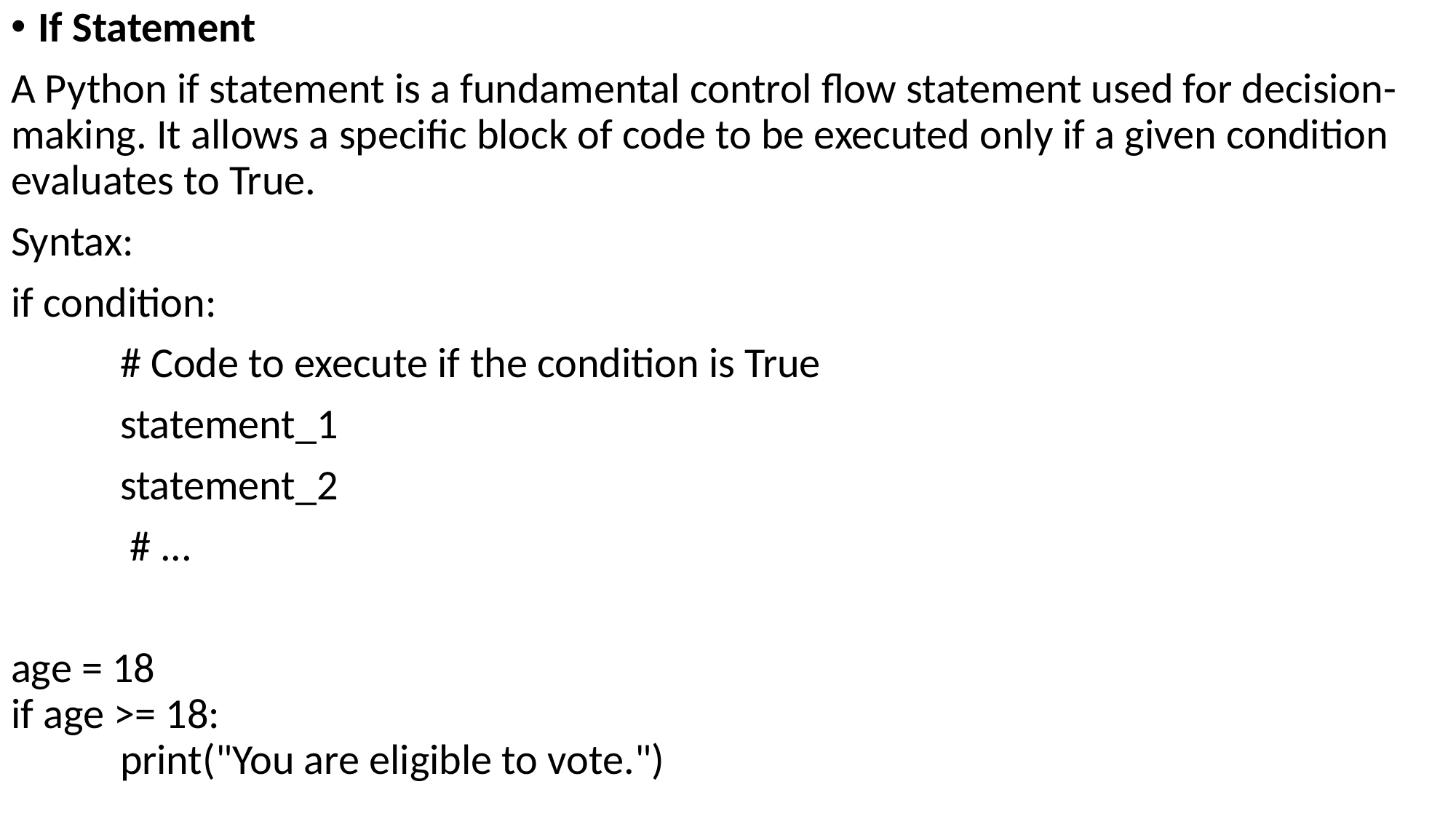

If Statement
A Python if statement is a fundamental control flow statement used for decision-making. It allows a specific block of code to be executed only if a given condition evaluates to True.
Syntax:
if condition:
	# Code to execute if the condition is True
	statement_1
	statement_2
	 # ...

age = 18
if age >= 18:
	print("You are eligible to vote.")